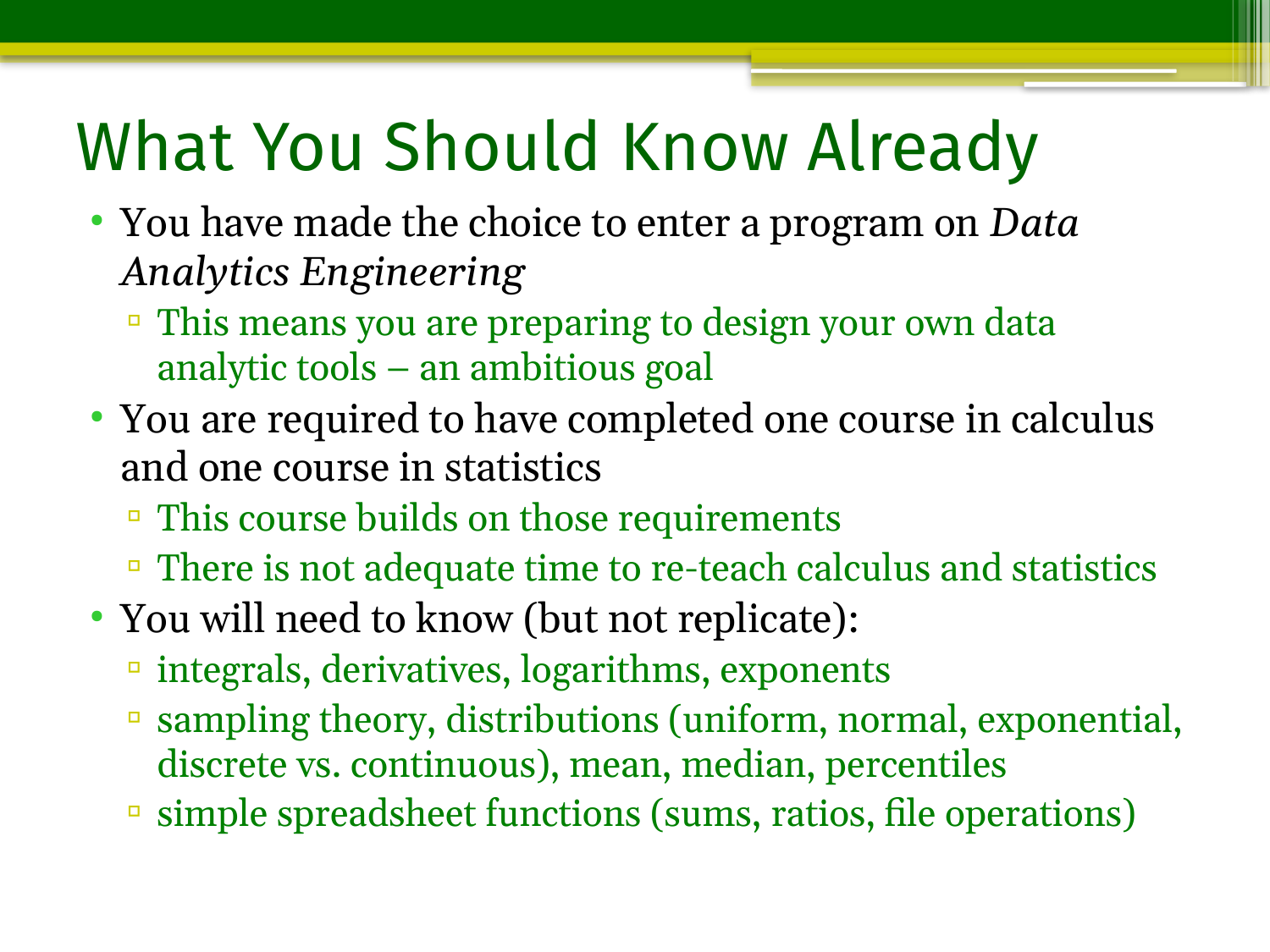

# What You Should Know Already
You have made the choice to enter a program on Data Analytics Engineering
This means you are preparing to design your own data analytic tools – an ambitious goal
You are required to have completed one course in calculus and one course in statistics
This course builds on those requirements
There is not adequate time to re-teach calculus and statistics
You will need to know (but not replicate):
integrals, derivatives, logarithms, exponents
sampling theory, distributions (uniform, normal, exponential, discrete vs. continuous), mean, median, percentiles
simple spreadsheet functions (sums, ratios, file operations)